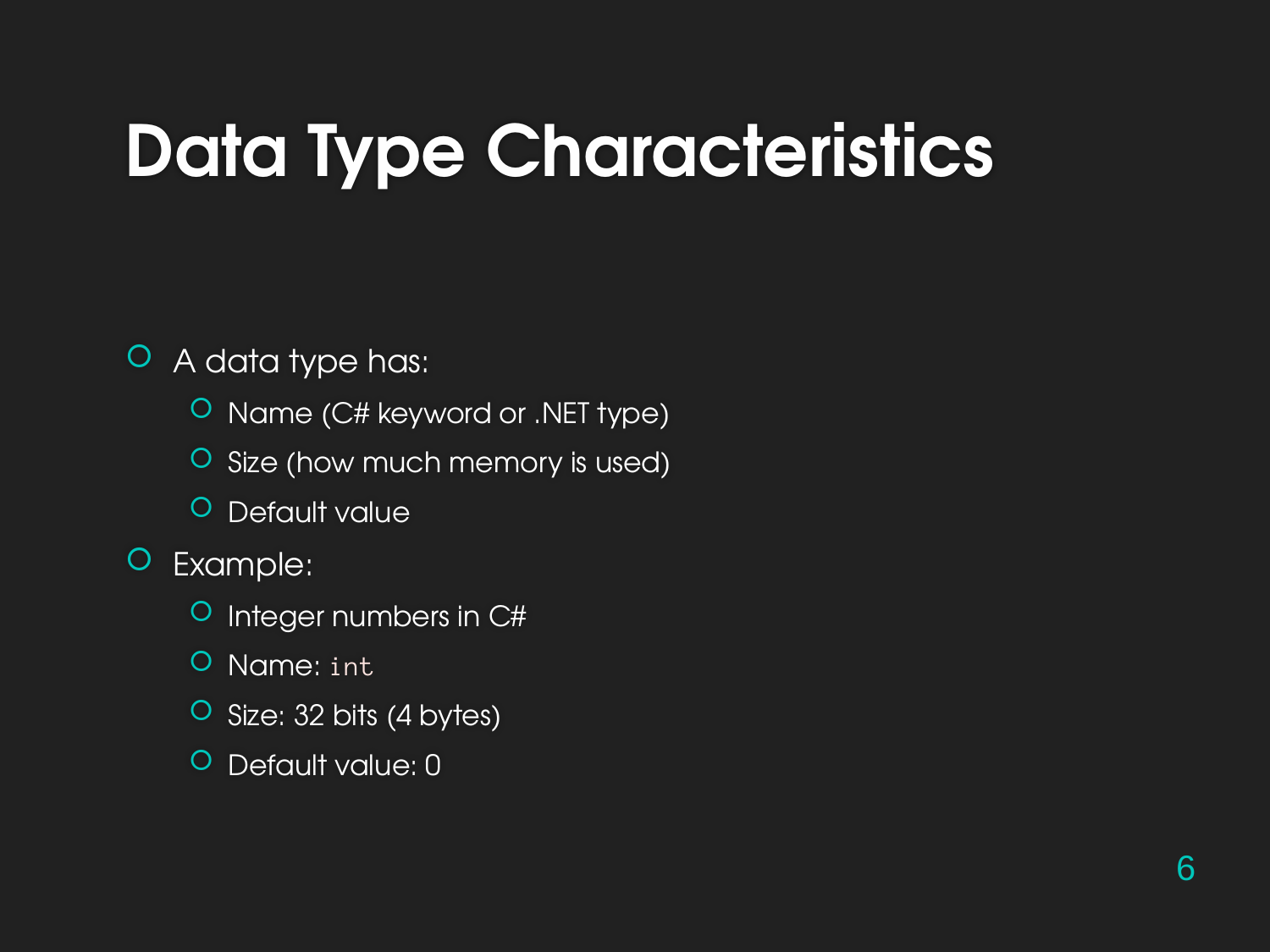

# Data Type Characteristics
A data type has:
Name (C# keyword or .NET type)
Size (how much memory is used)
Default value
Example:
Integer numbers in C#
Name: int
Size: 32 bits (4 bytes)
Default value: 0
6